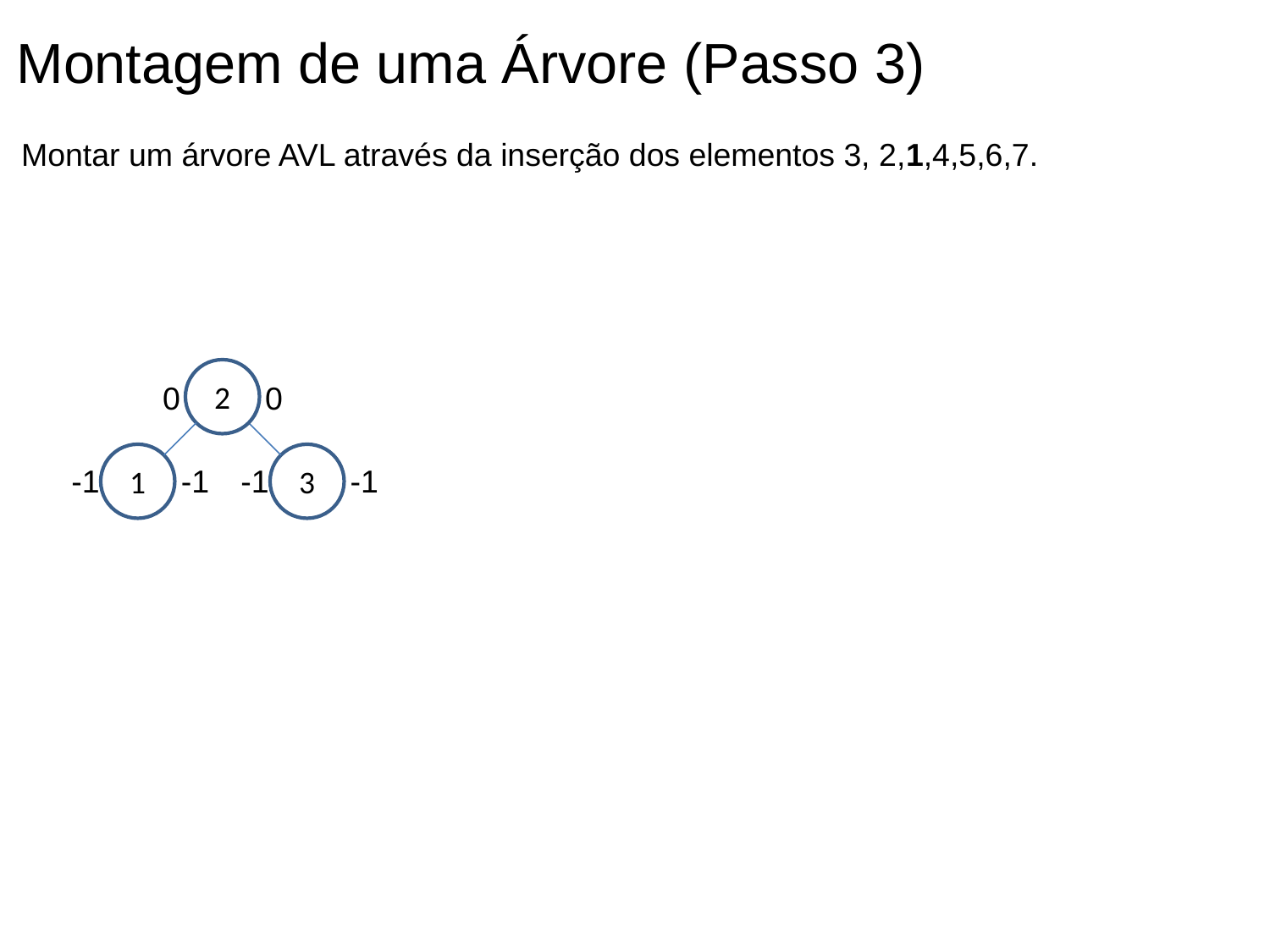

Montagem de uma Árvore (Passo 3)
 Montar um árvore AVL através da inserção dos elementos 3, 2,1,4,5,6,7.
2
1
3
0
0
-1
-1
-1
-1